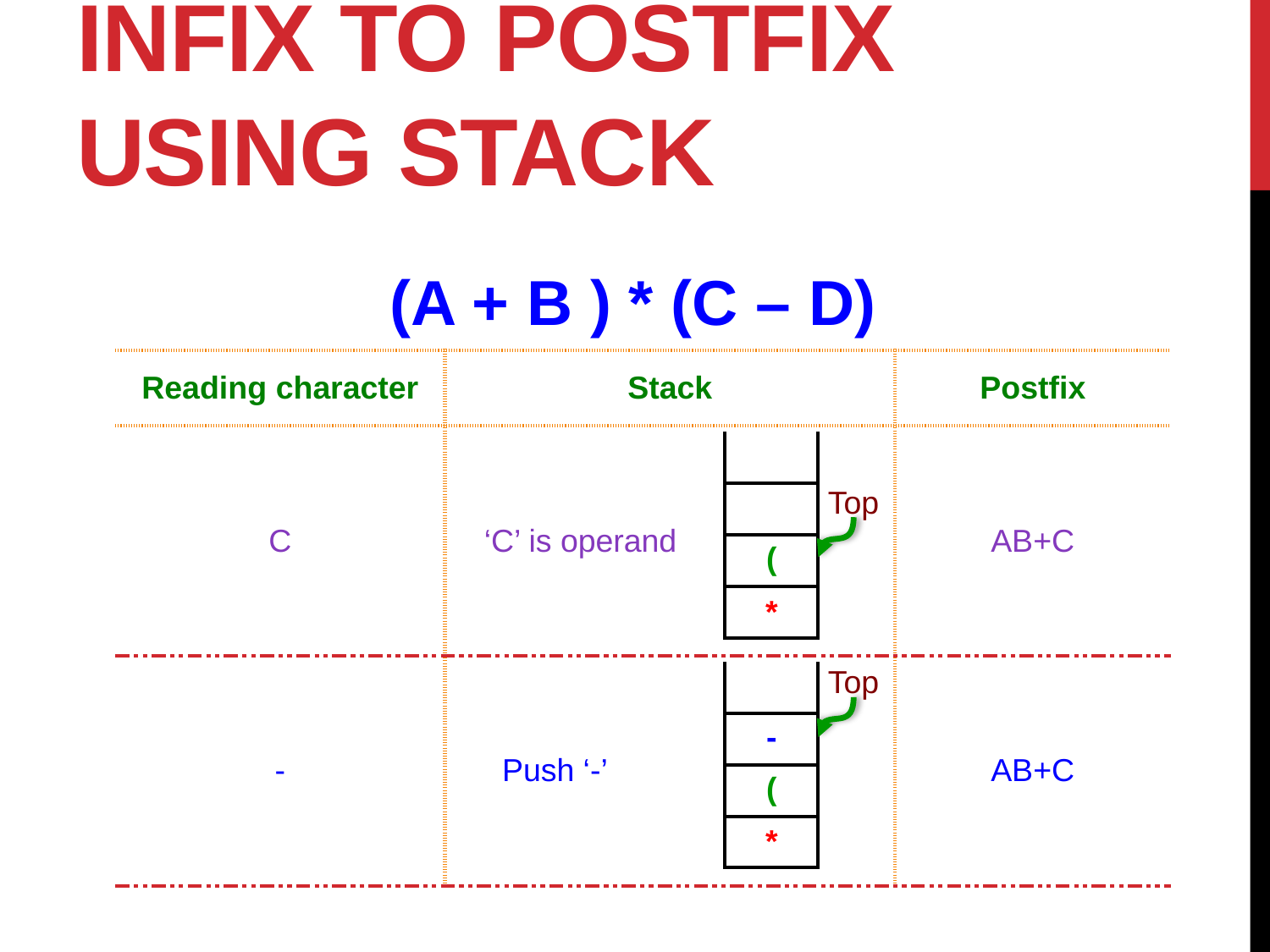

# Infix to Postfix using Stack
(A + B ) * (C – D)
| Reading character | Stack | Postfix |
| --- | --- | --- |
| C | ‘C’ is operand | AB+C |
| - | Push ‘-’ | AB+C |
|  |
| --- |
|  |
| ( |
| \* |
Top
Top
|  |
| --- |
| - |
| ( |
| \* |